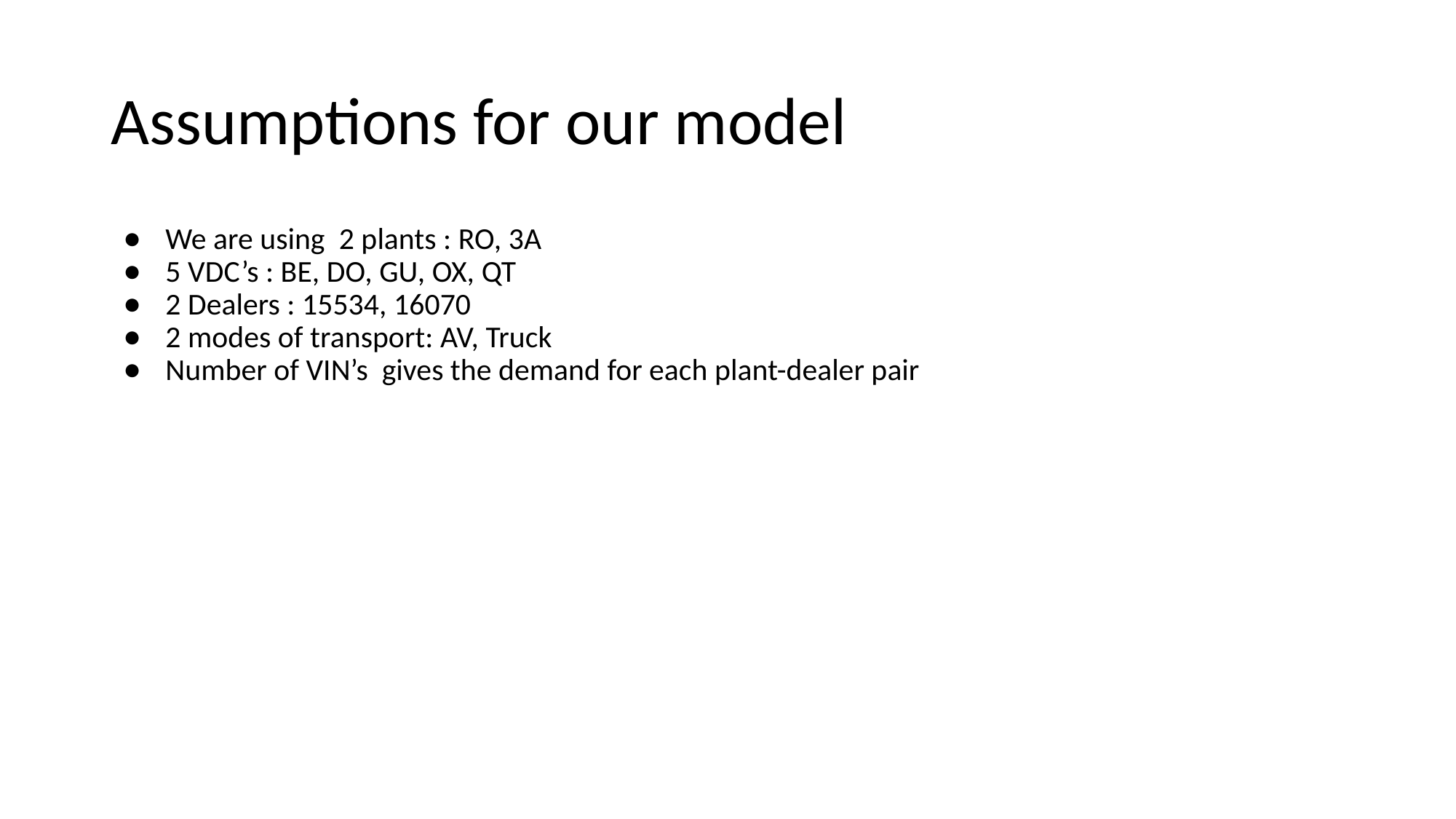

# Assumptions for our model
We are using  2 plants : RO, 3A
5 VDC’s : BE, DO, GU, OX, QT
2 Dealers : 15534, 16070
2 modes of transport: AV, Truck
Number of VIN’s  gives the demand for each plant-dealer pair